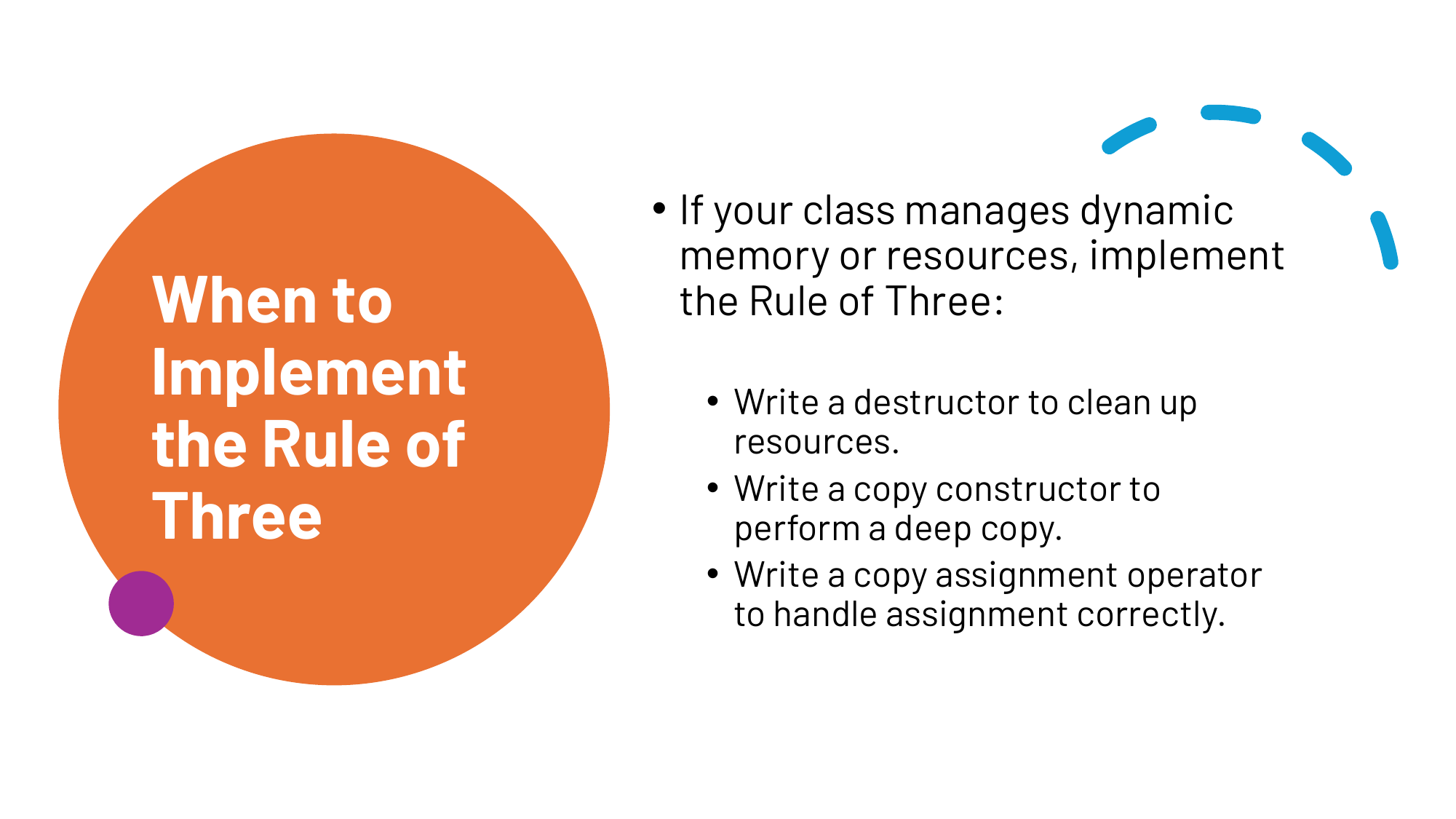

# When to Implement the Rule of Three
If your class manages dynamic memory or resources, implement the Rule of Three:
Write a destructor to clean up resources.
Write a copy constructor to perform a deep copy.
Write a copy assignment operator to handle assignment correctly.